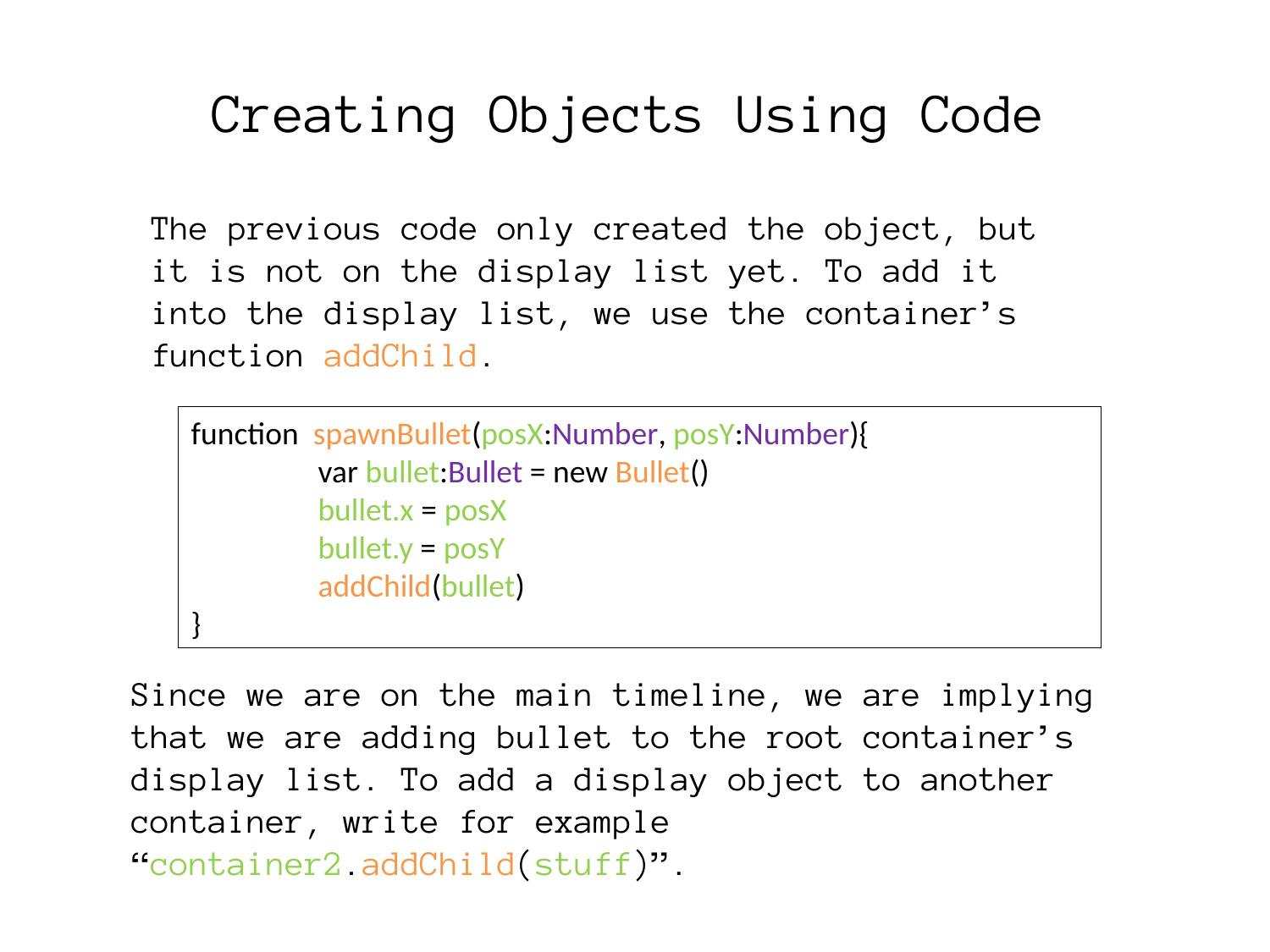

Creating Objects Using Code
The previous code only created the object, but it is not on the display list yet. To add it into the display list, we use the container’s function addChild.
function  spawnBullet(posX:Number, posY:Number){
	var bullet:Bullet = new Bullet()
	bullet.x = posX
	bullet.y = posY
	addChild(bullet)
}
Since we are on the main timeline, we are implying that we are adding bullet to the root container’s display list. To add a display object to another container, write for example “container2.addChild(stuff)”.